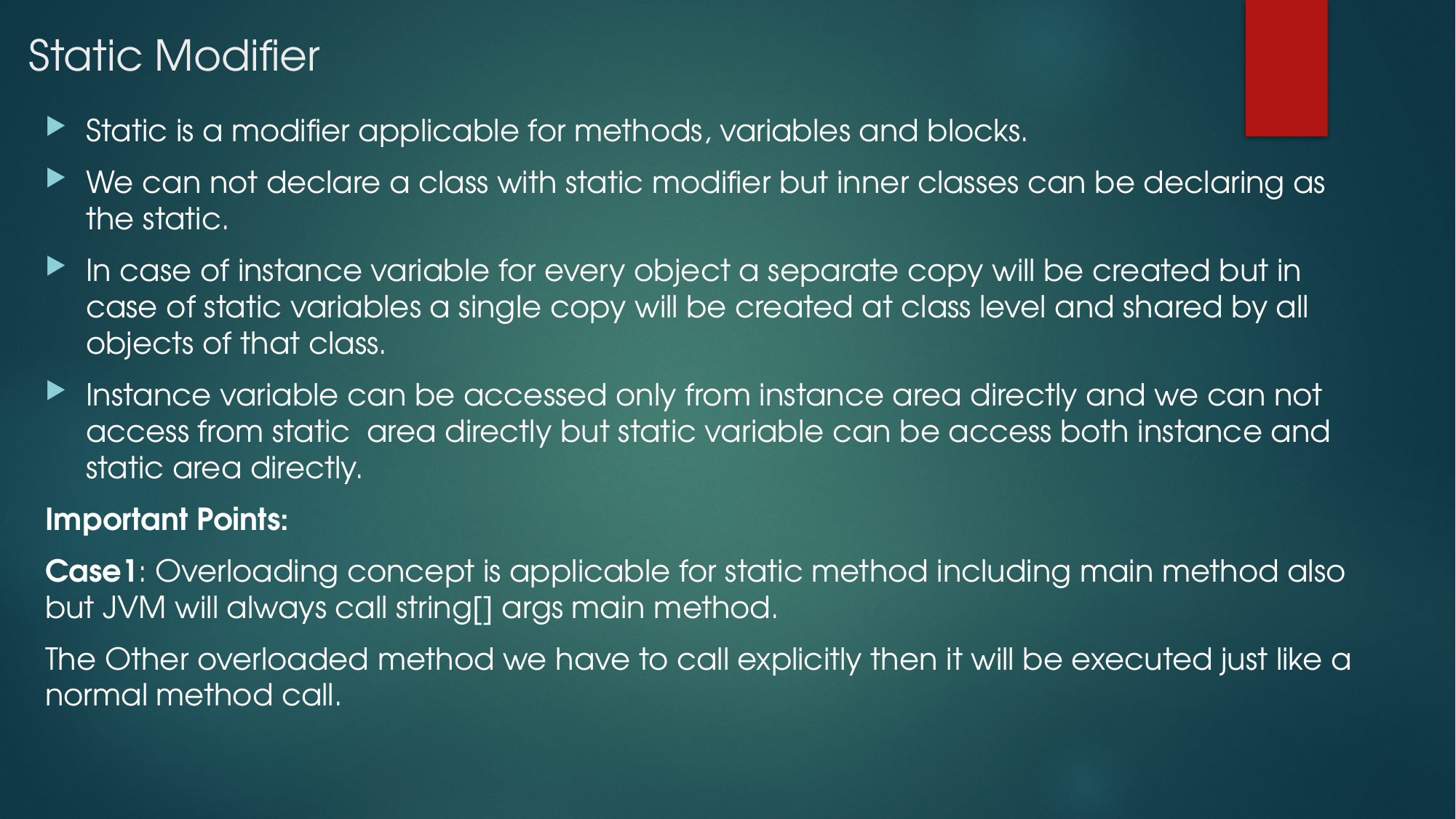

# Static Modifier
Static is a modifier applicable for methods, variables and blocks.
We can not declare a class with static modifier but inner classes can be declaring as the static.
In case of instance variable for every object a separate copy will be created but in case of static variables a single copy will be created at class level and shared by all objects of that class.
Instance variable can be accessed only from instance area directly and we can not access from static  area directly but static variable can be access both instance and static area directly.
Important Points:
Case1: Overloading concept is applicable for static method including main method also but JVM will always call string[] args main method.
The Other overloaded method we have to call explicitly then it will be executed just like a normal method call.